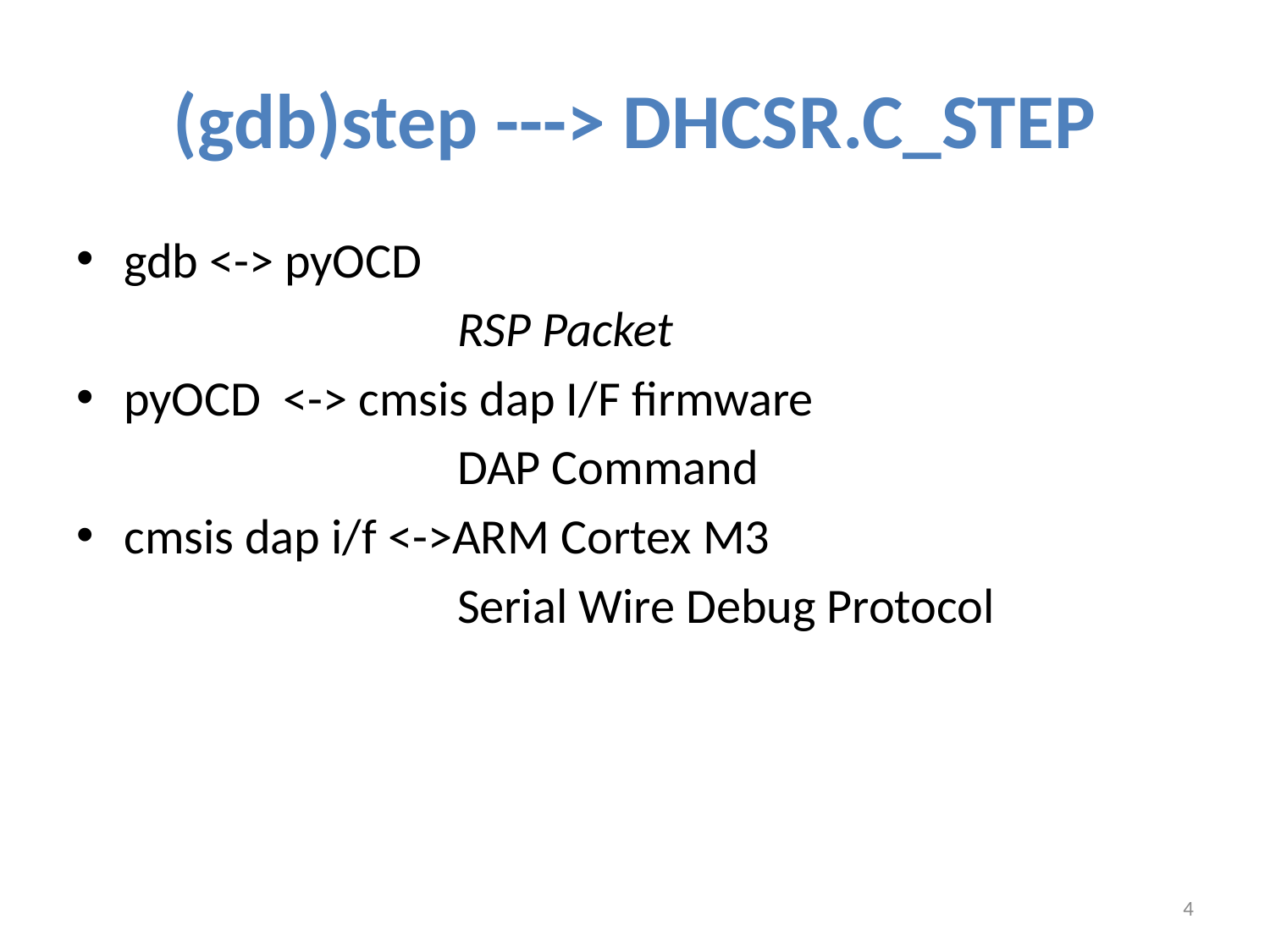

# (gdb)step ---> DHCSR.C_STEP
gdb <-> pyOCD
                 		RSP Packet
pyOCD  <-> cmsis dap I/F firmware
                		DAP Command
cmsis dap i/f <->ARM Cortex M3
            		Serial Wire Debug Protocol
4